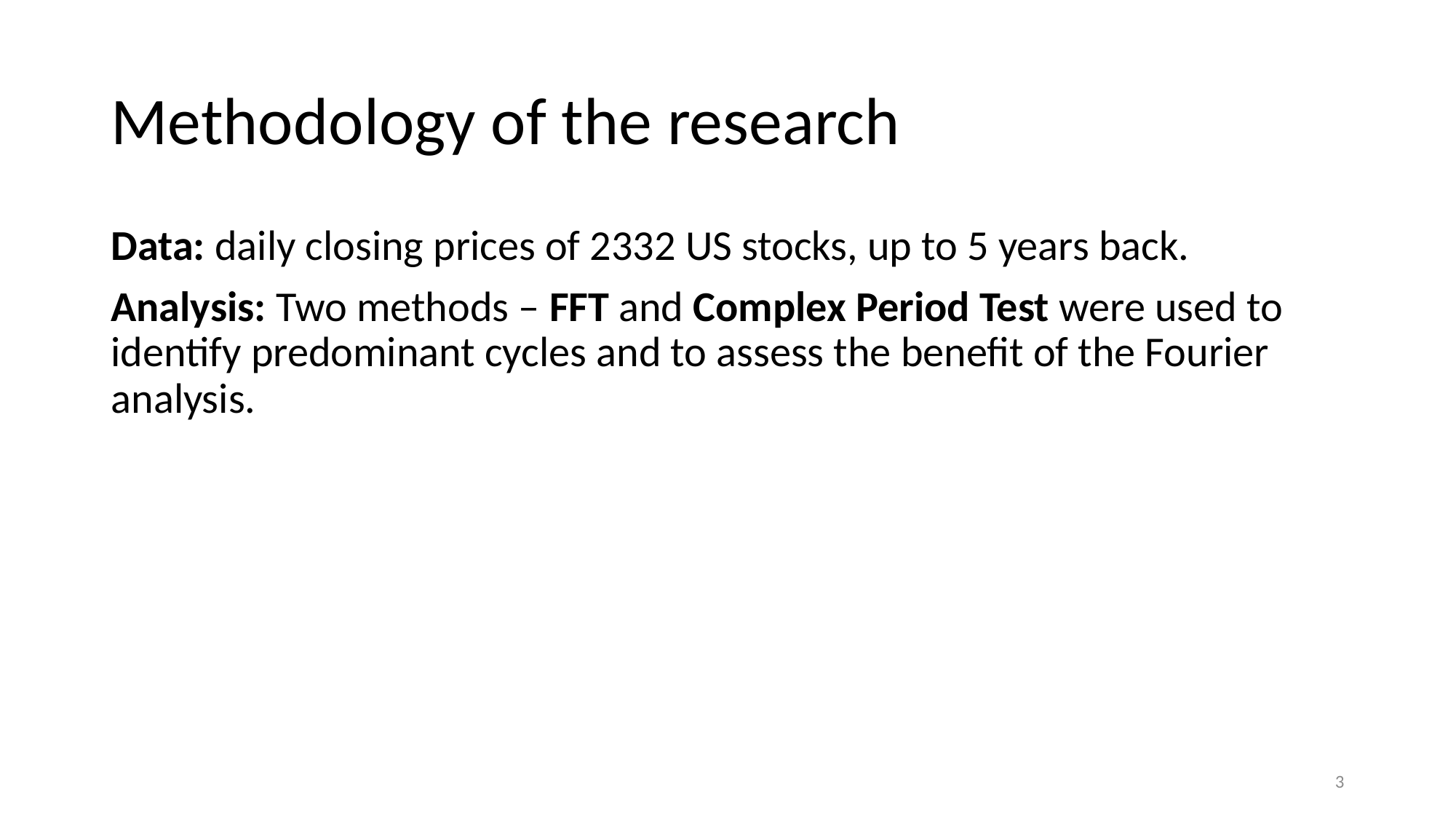

# Methodology of the research
Data: daily closing prices of 2332 US stocks, up to 5 years back.
Analysis: Two methods – FFT and Complex Period Test were used to identify predominant cycles and to assess the benefit of the Fourier analysis.

3